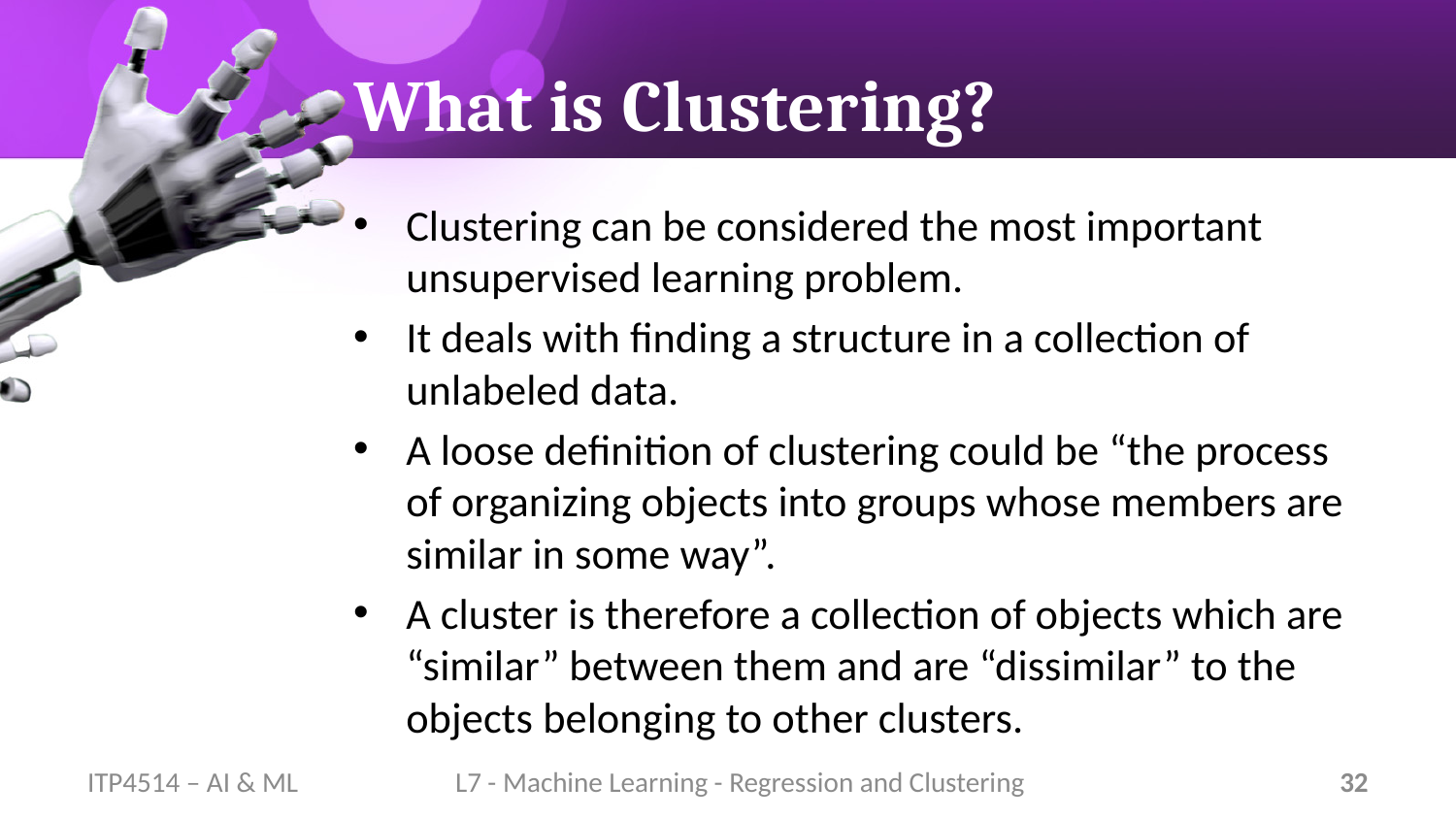

# What is Clustering?
Clustering can be considered the most important unsupervised learning problem.
It deals with finding a structure in a collection of unlabeled data.
A loose definition of clustering could be “the process of organizing objects into groups whose members are similar in some way”.
A cluster is therefore a collection of objects which are “similar” between them and are “dissimilar” to the objects belonging to other clusters.
ITP4514 – AI & ML
L7 - Machine Learning - Regression and Clustering
32